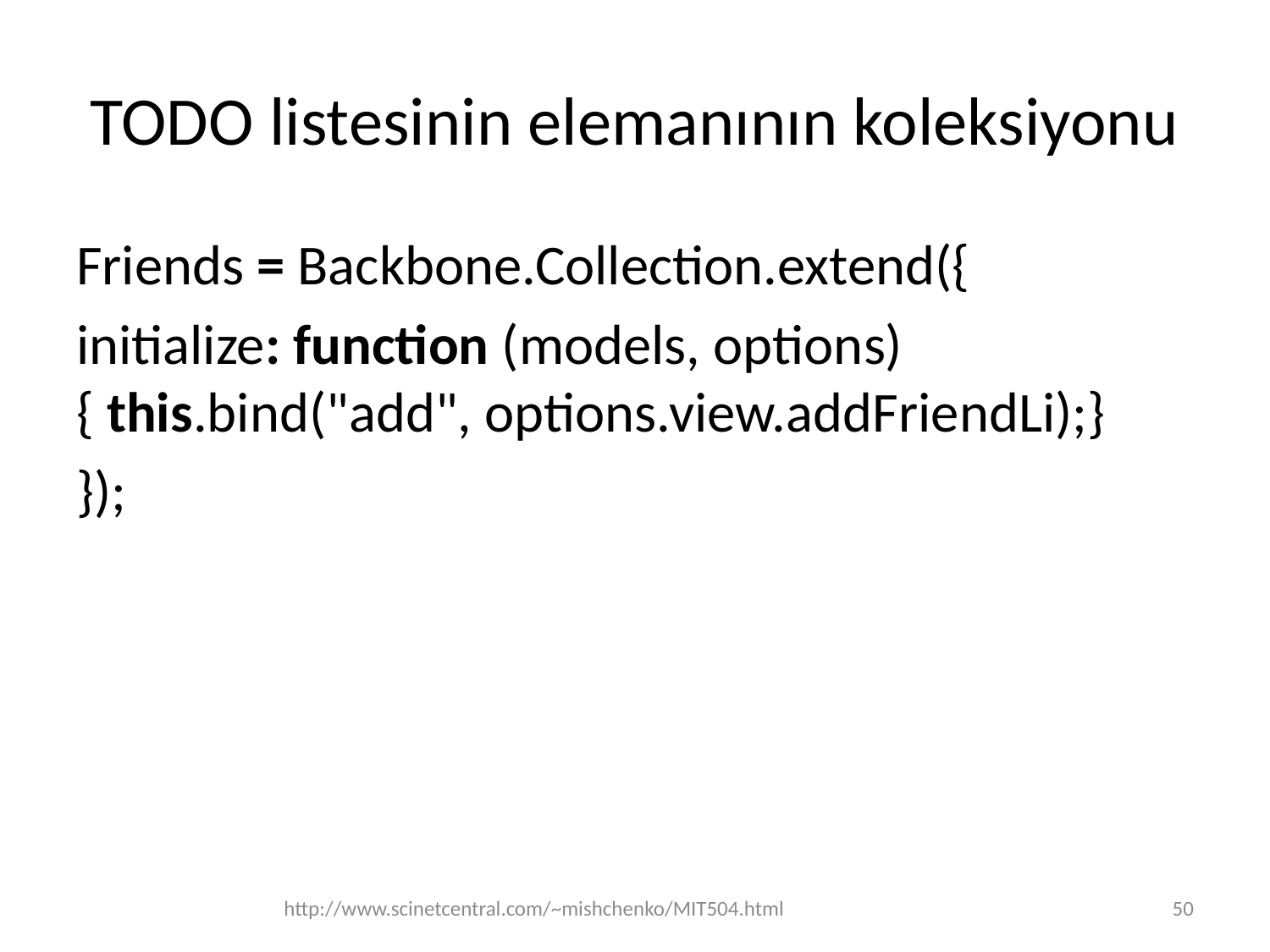

# TODO listesinin elemanının koleksiyonu
Friends = Backbone.Collection.extend({
initialize: function (models, options) { this.bind("add", options.view.addFriendLi);}
});
http://www.scinetcentral.com/~mishchenko/MIT504.html
50